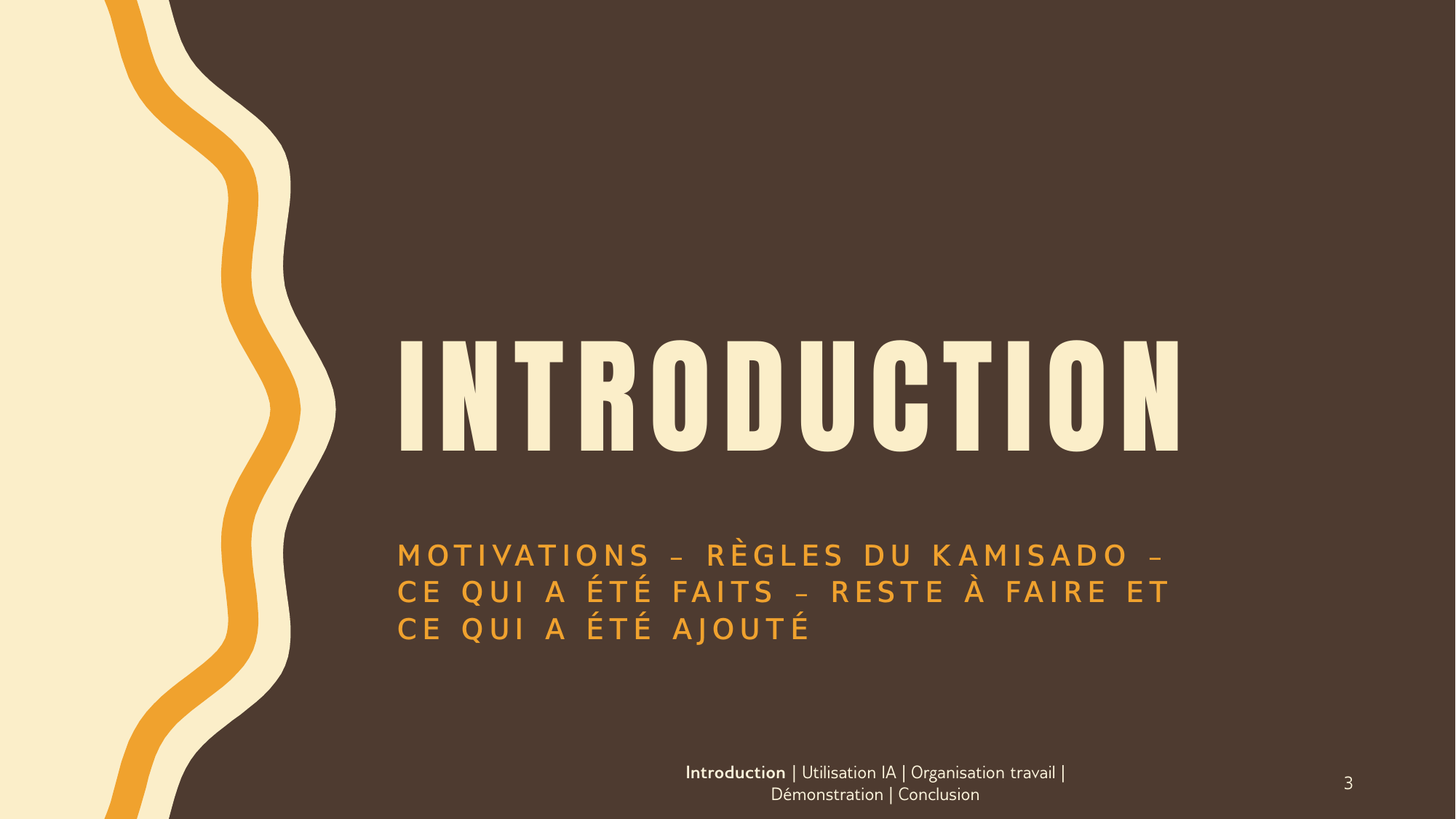

# INTRODUCTION
Motivations – règles du kamisado – ce qui a été faits – reste à faire et ce qui a été ajouté
Introduction | Utilisation IA | Organisation travail | Démonstration | Conclusion
3